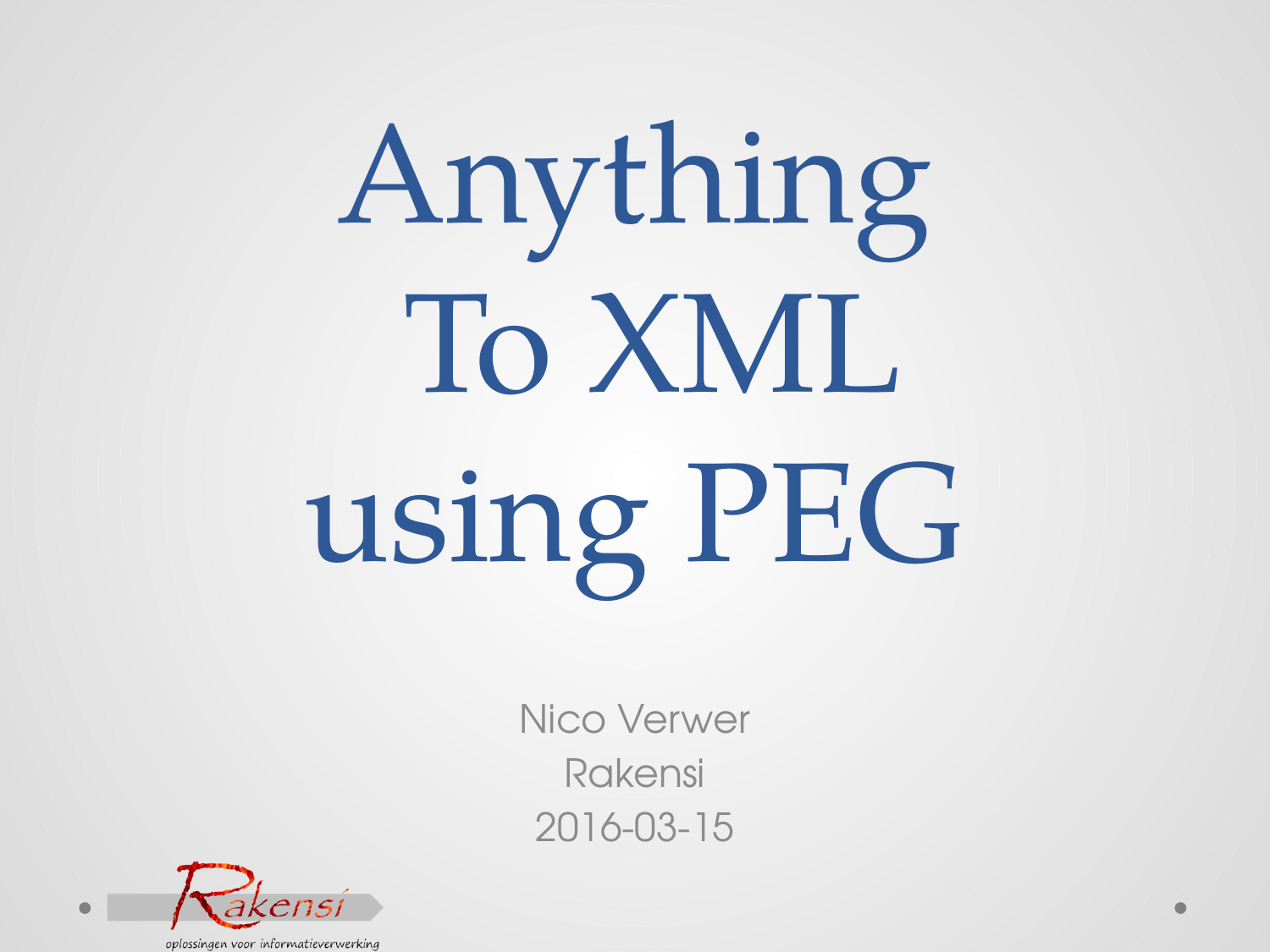

# Anything To XML using PEG
Nico Verwer
Rakensi
2016-03-15